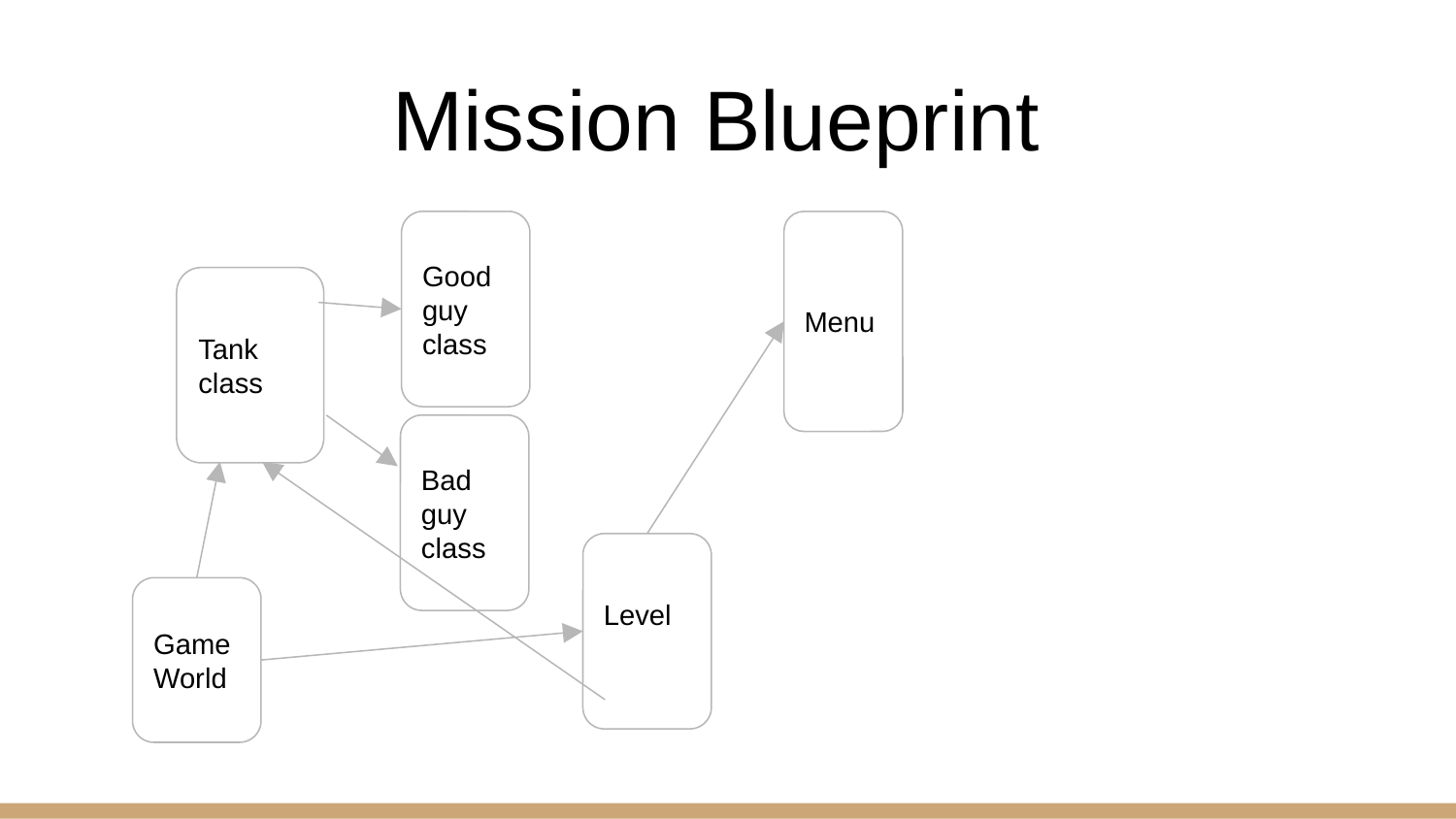

# Mission Blueprint

Good guy class
Menu
Tank class
Bad guy class
Level

Game World